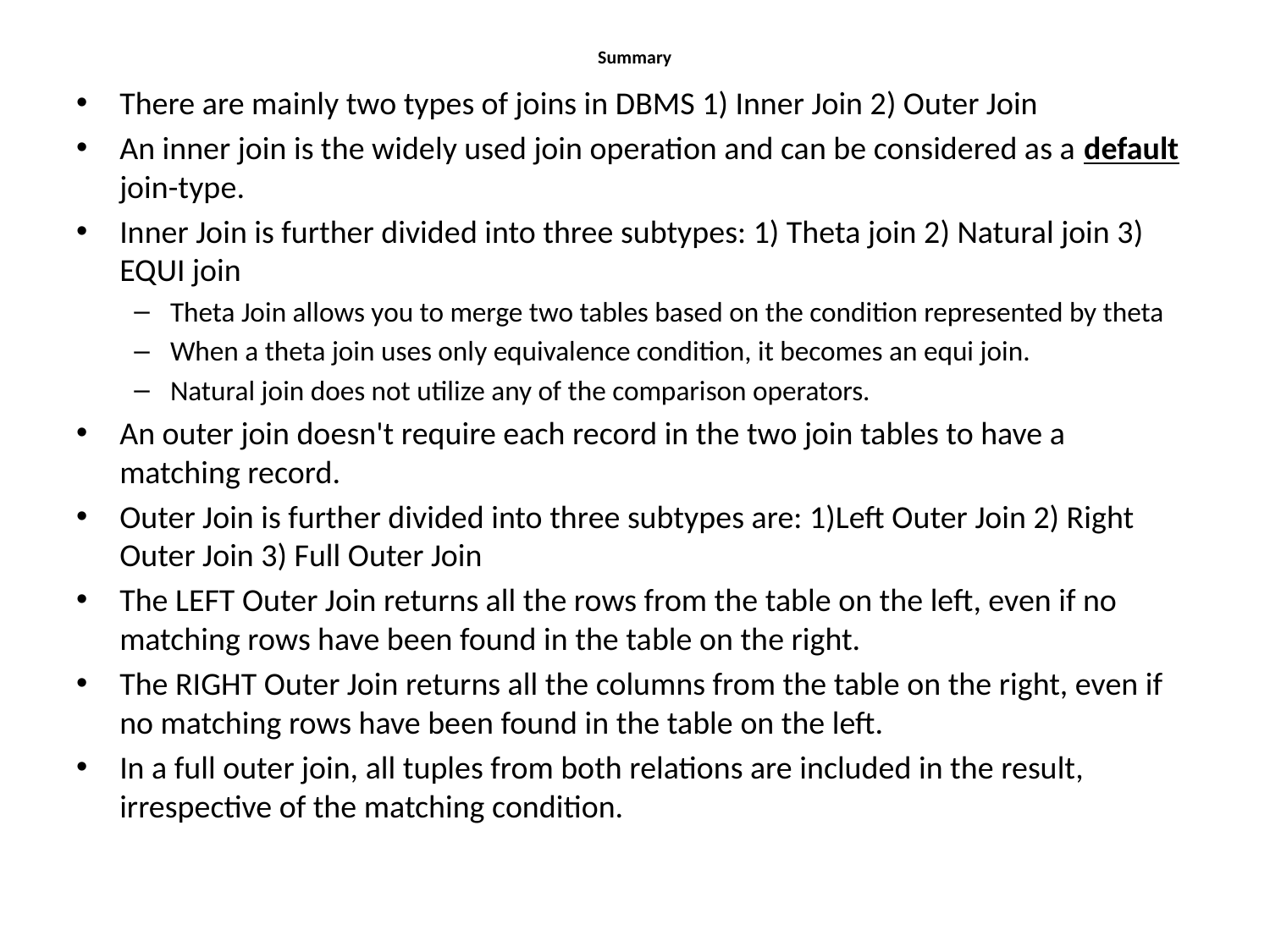

# Summary
There are mainly two types of joins in DBMS 1) Inner Join 2) Outer Join
An inner join is the widely used join operation and can be considered as a default join-type.
Inner Join is further divided into three subtypes: 1) Theta join 2) Natural join 3) EQUI join
Theta Join allows you to merge two tables based on the condition represented by theta
When a theta join uses only equivalence condition, it becomes an equi join.
Natural join does not utilize any of the comparison operators.
An outer join doesn't require each record in the two join tables to have a matching record.
Outer Join is further divided into three subtypes are: 1)Left Outer Join 2) Right Outer Join 3) Full Outer Join
The LEFT Outer Join returns all the rows from the table on the left, even if no matching rows have been found in the table on the right.
The RIGHT Outer Join returns all the columns from the table on the right, even if no matching rows have been found in the table on the left.
In a full outer join, all tuples from both relations are included in the result, irrespective of the matching condition.